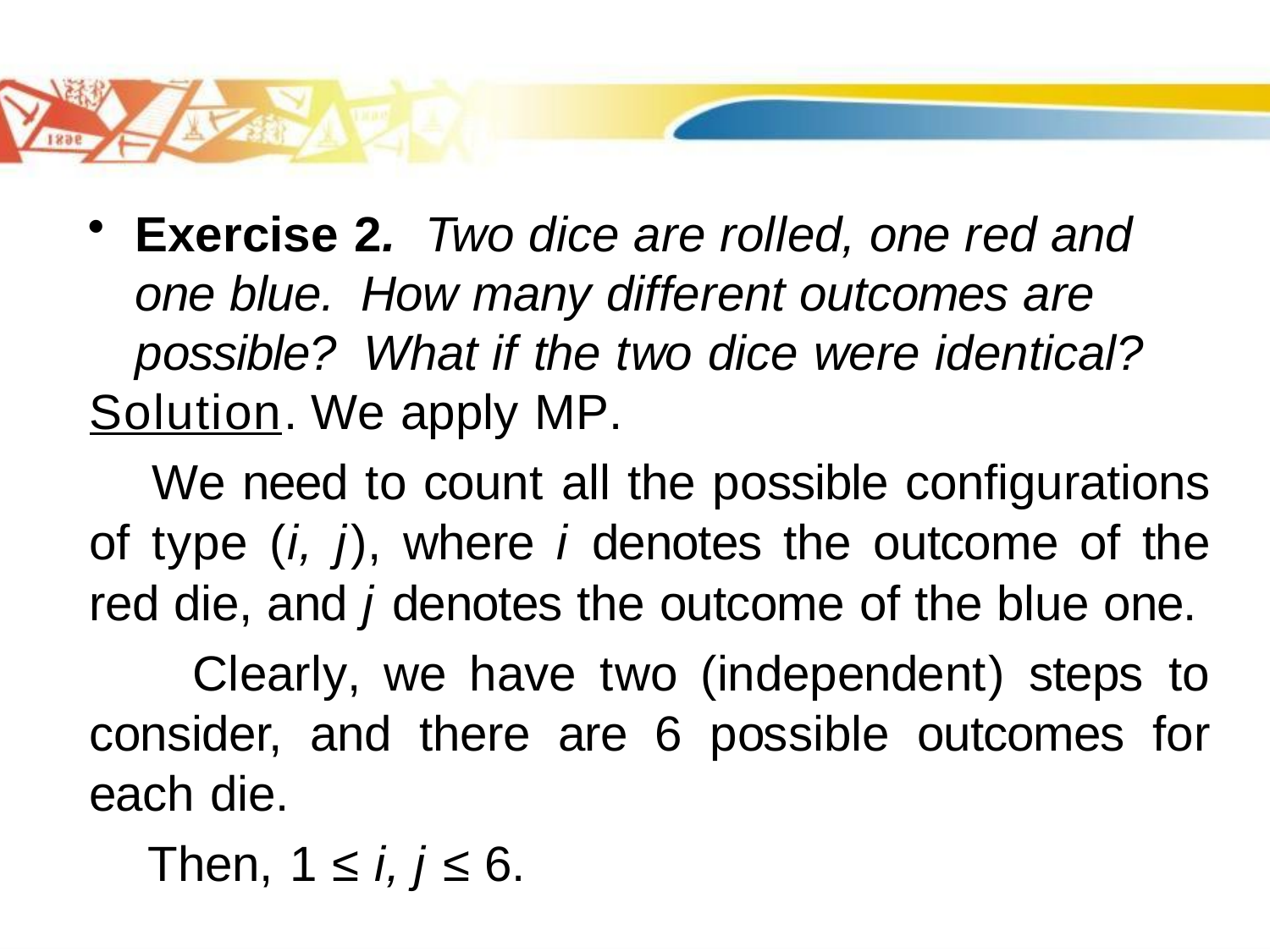

Exercise 2.  Two dice are rolled, one red and one blue.  How many different outcomes are possible?  What if the two dice were identical?
Solution. We apply MP.
    We need to count all the possible configurations of type (i, j), where i denotes the outcome of the red die, and j denotes the outcome of the blue one.
     Clearly, we have two (independent) steps to consider, and there are 6 possible outcomes for each die.
    Then, 1 ≤ i, j ≤ 6.